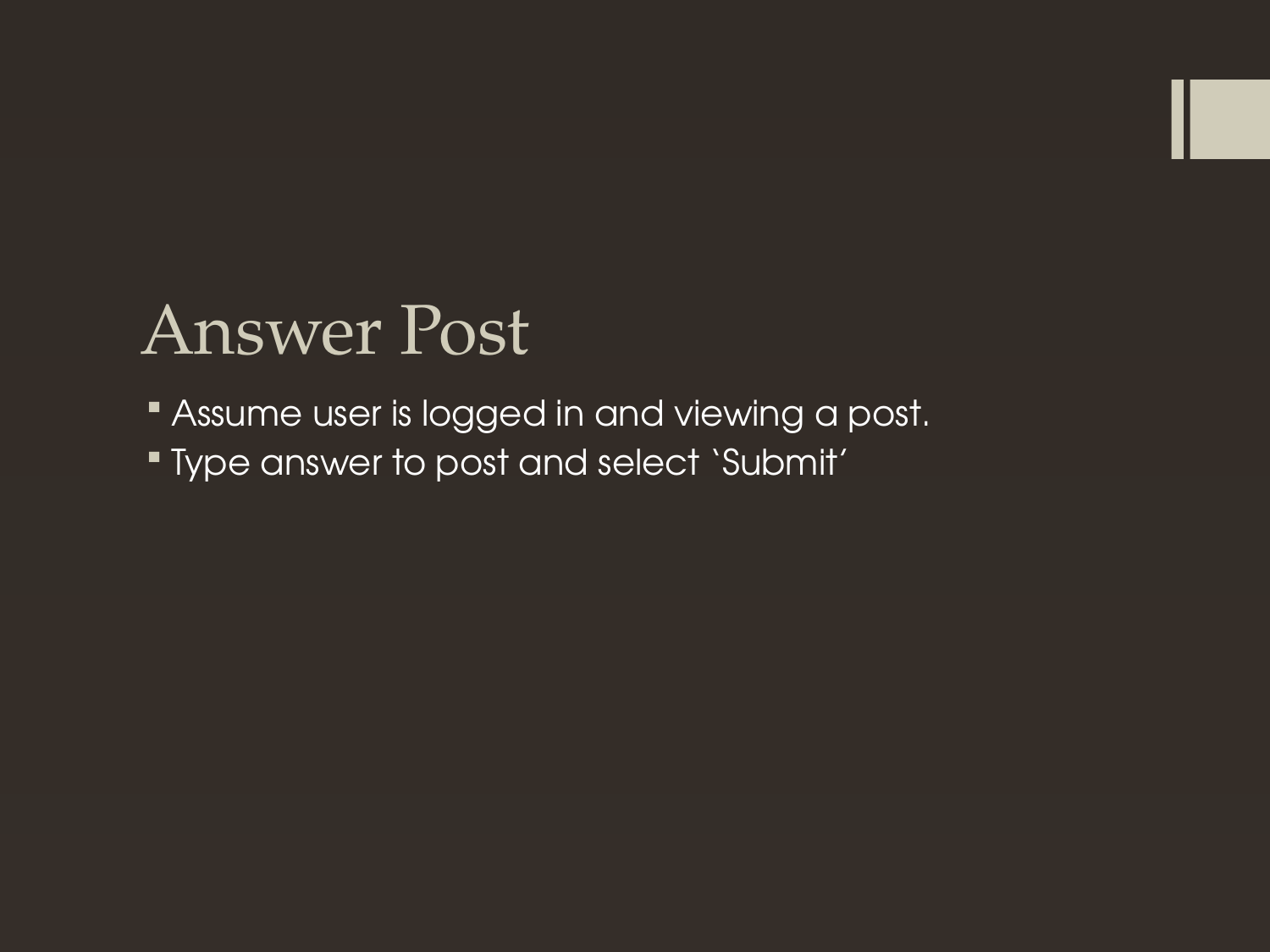

# Answer Post
Assume user is logged in and viewing a post.
Type answer to post and select ‘Submit’